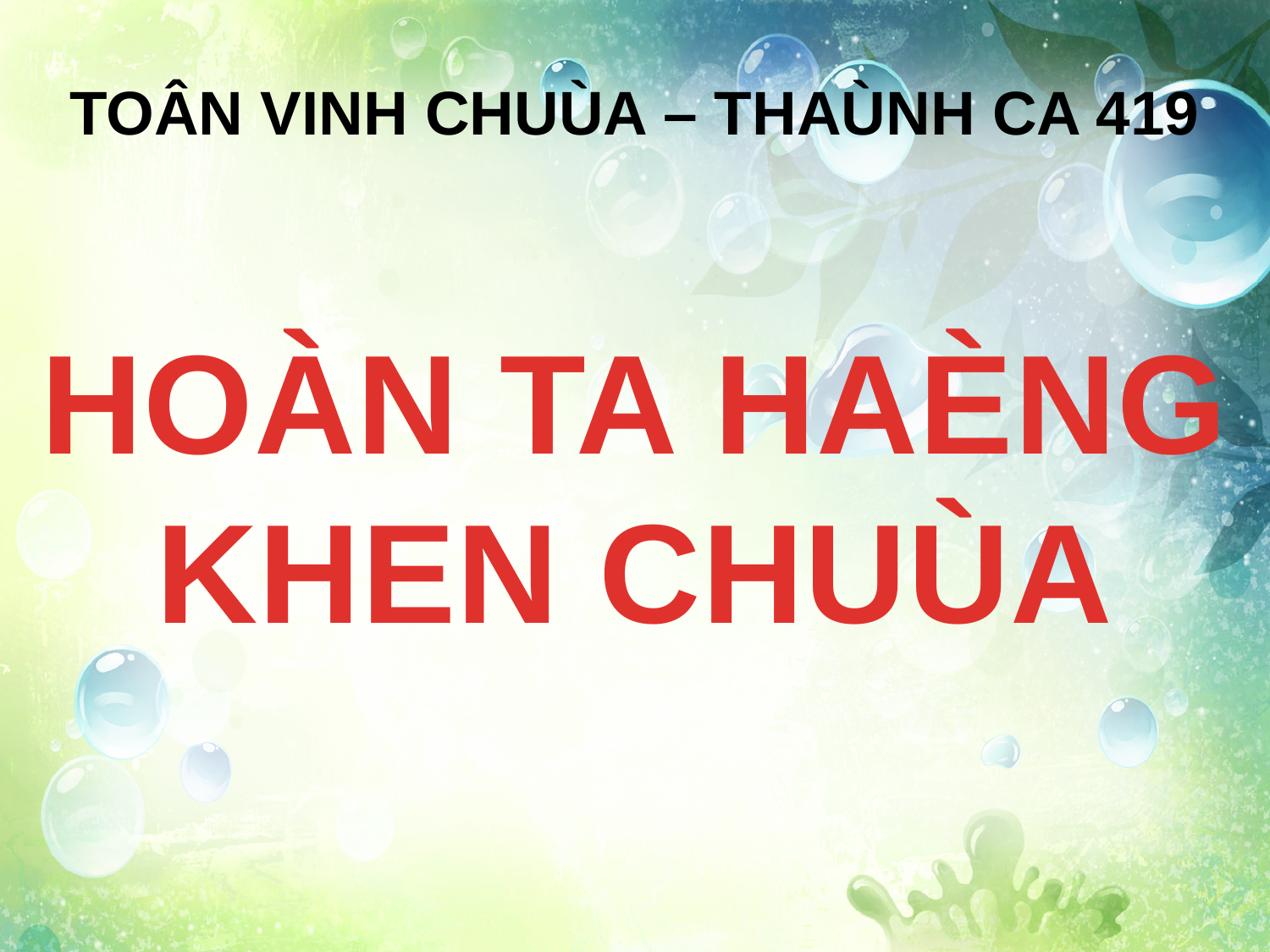

TOÂN VINH CHUÙA – THAÙNH CA 419
HOÀN TA HAÈNG KHEN CHUÙA